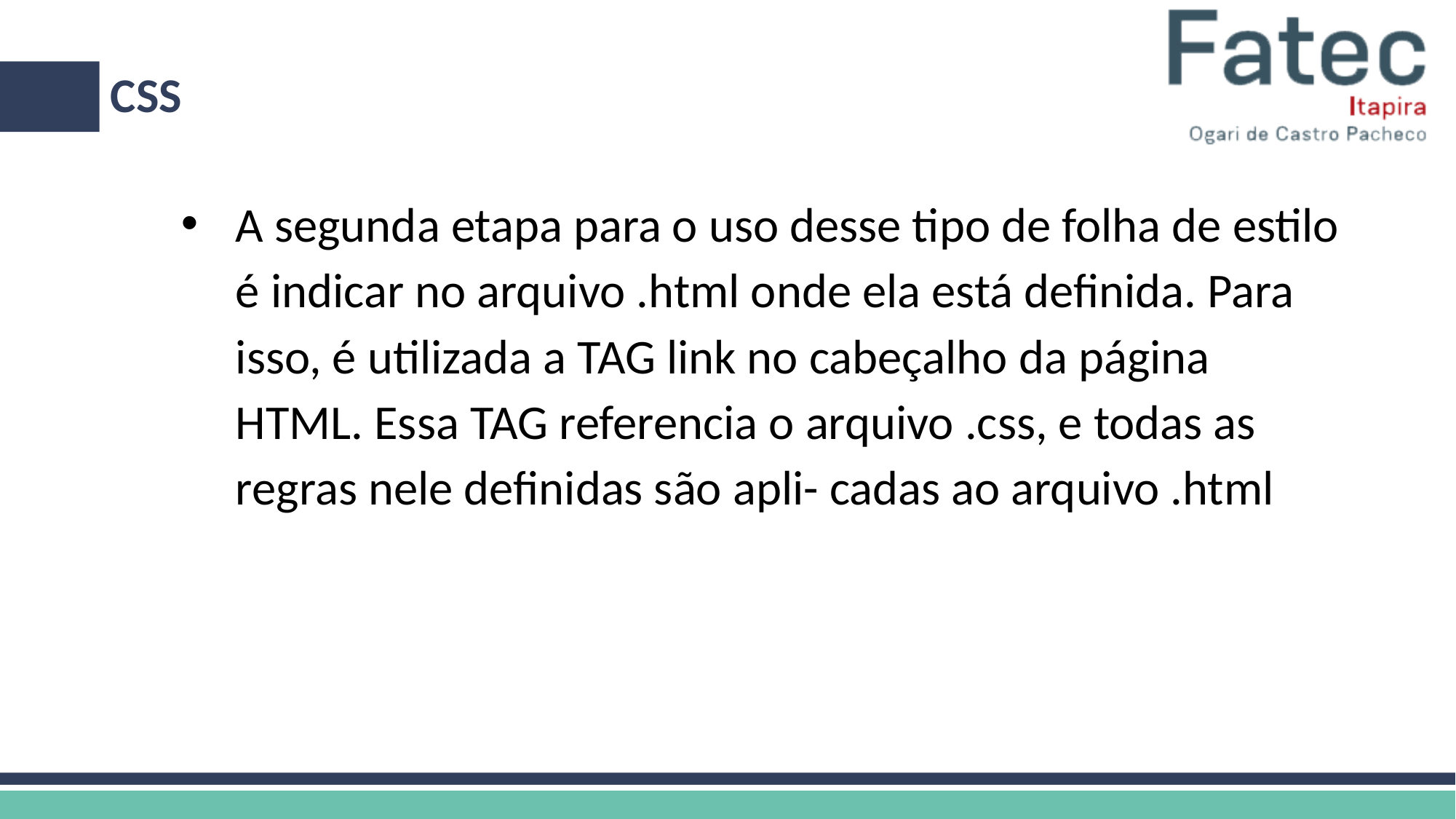

# CSS
A segunda etapa para o uso desse tipo de folha de estilo é indicar no arquivo .html onde ela está definida. Para isso, é utilizada a TAG link no cabeçalho da página HTML. Essa TAG referencia o arquivo .css, e todas as regras nele definidas são apli- cadas ao arquivo .html